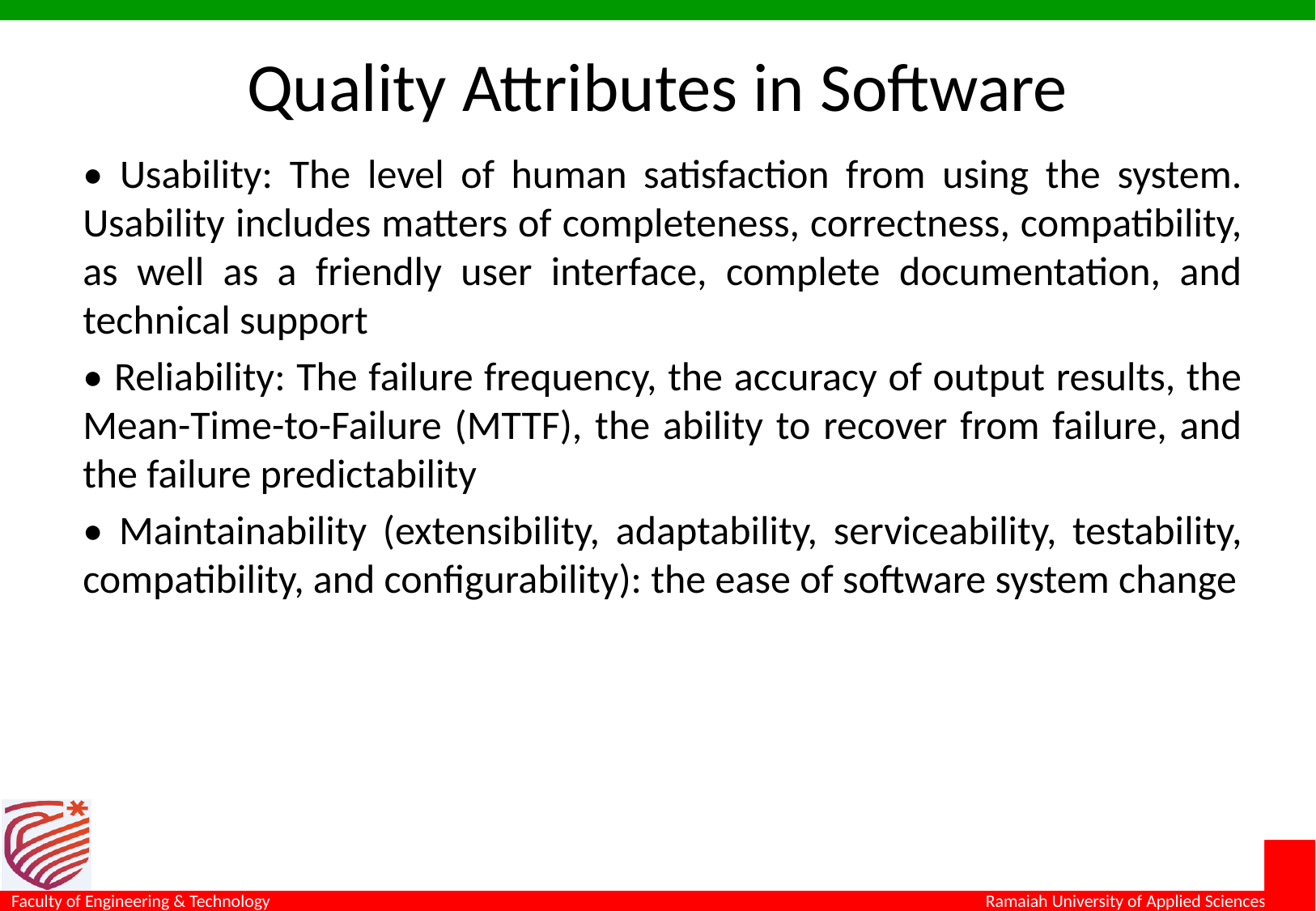

# Quality Attributes in Software
• Usability: The level of human satisfaction from using the system. Usability includes matters of completeness, correctness, compatibility, as well as a friendly user interface, complete documentation, and technical support
• Reliability: The failure frequency, the accuracy of output results, the Mean-Time-to-Failure (MTTF), the ability to recover from failure, and the failure predictability
• Maintainability (extensibility, adaptability, serviceability, testability, compatibility, and configurability): the ease of software system change